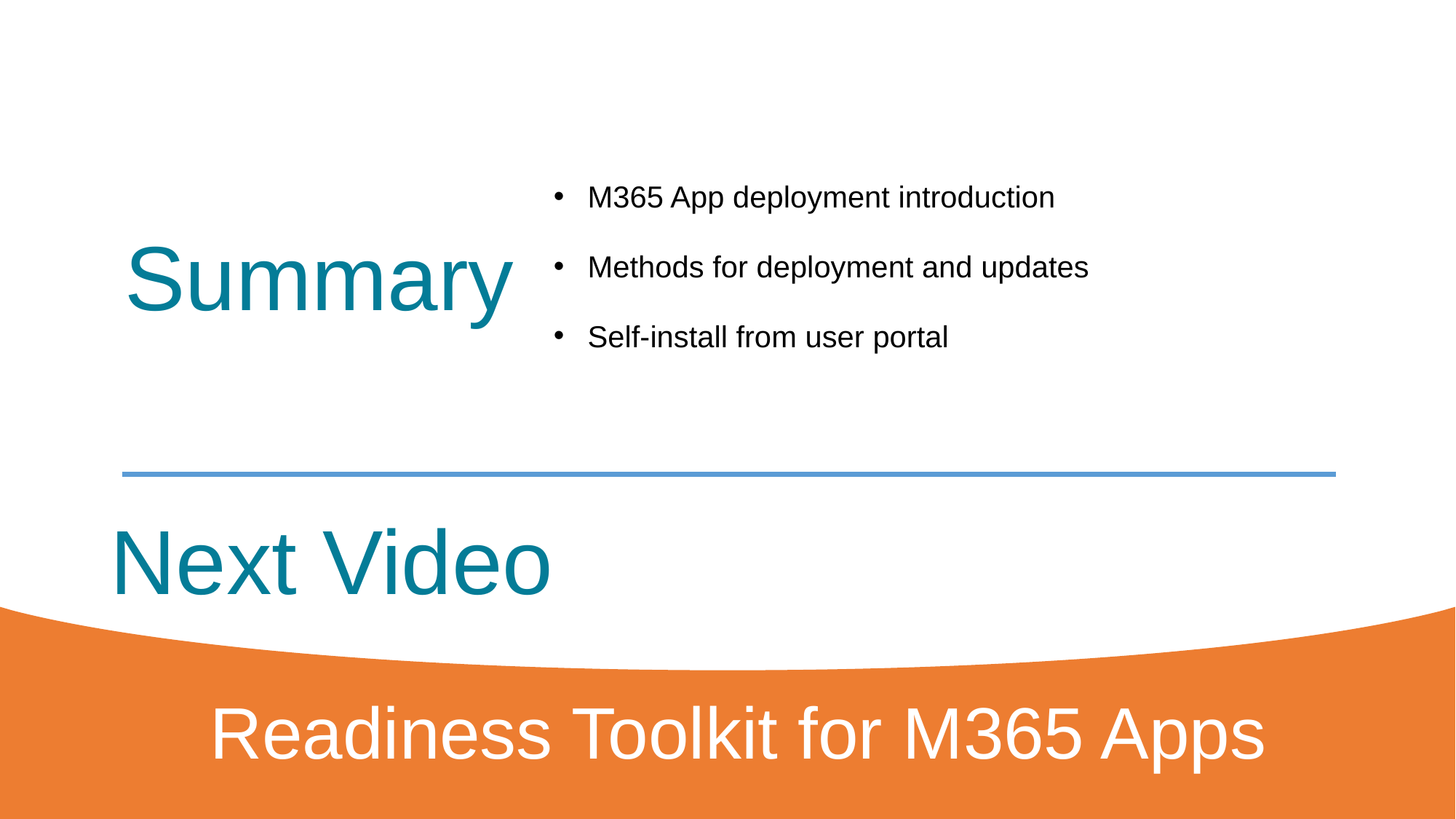

M365 App deployment introduction
Methods for deployment and updates
Self-install from user portal

Summary
# Next Video
Readiness Toolkit for M365 Apps
7